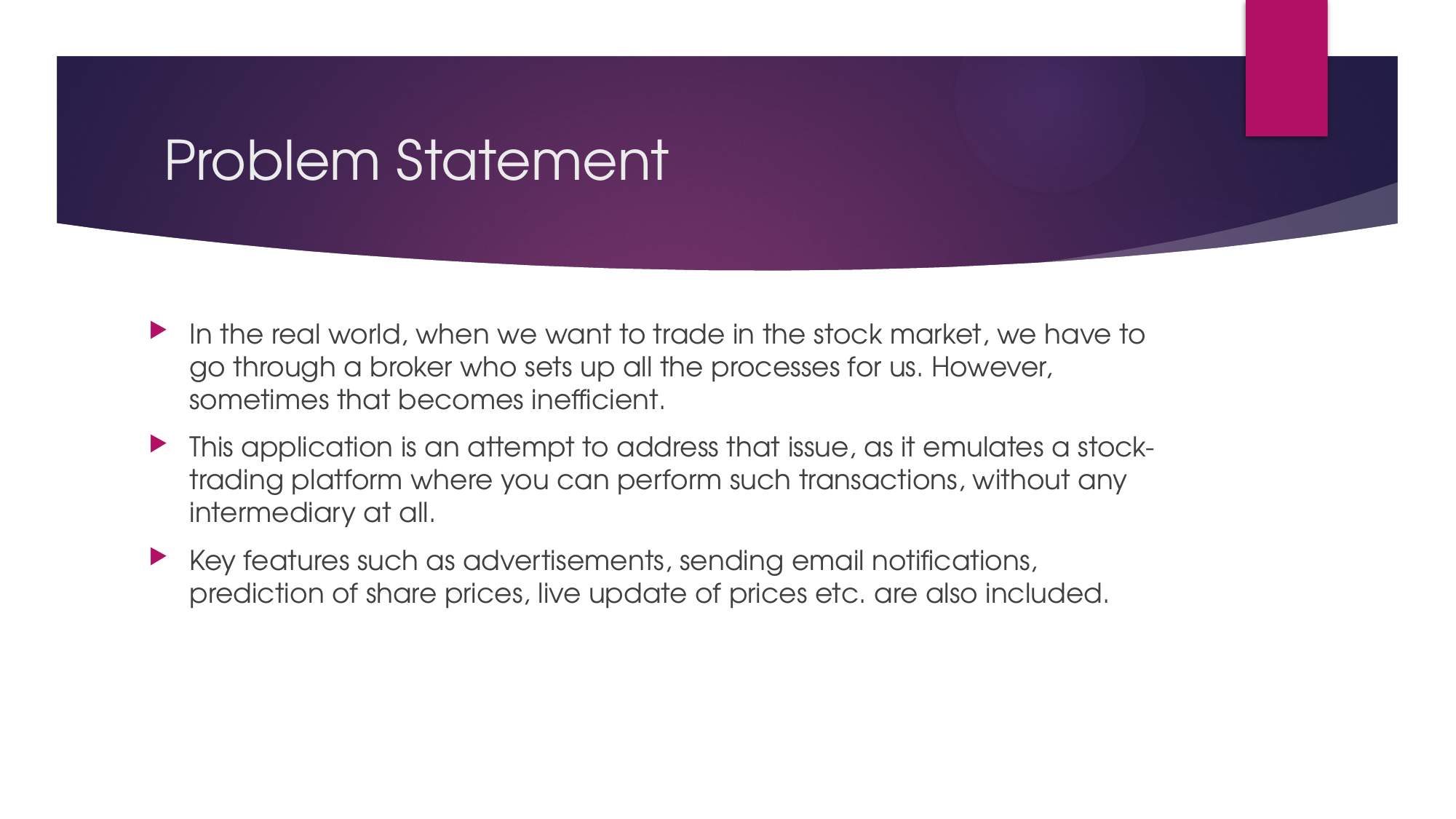

# Problem Statement
In the real world, when we want to trade in the stock market, we have to go through a broker who sets up all the processes for us. However, sometimes that becomes inefficient.
This application is an attempt to address that issue, as it emulates a stock-trading platform where you can perform such transactions, without any intermediary at all.
Key features such as advertisements, sending email notifications, prediction of share prices, live update of prices etc. are also included.